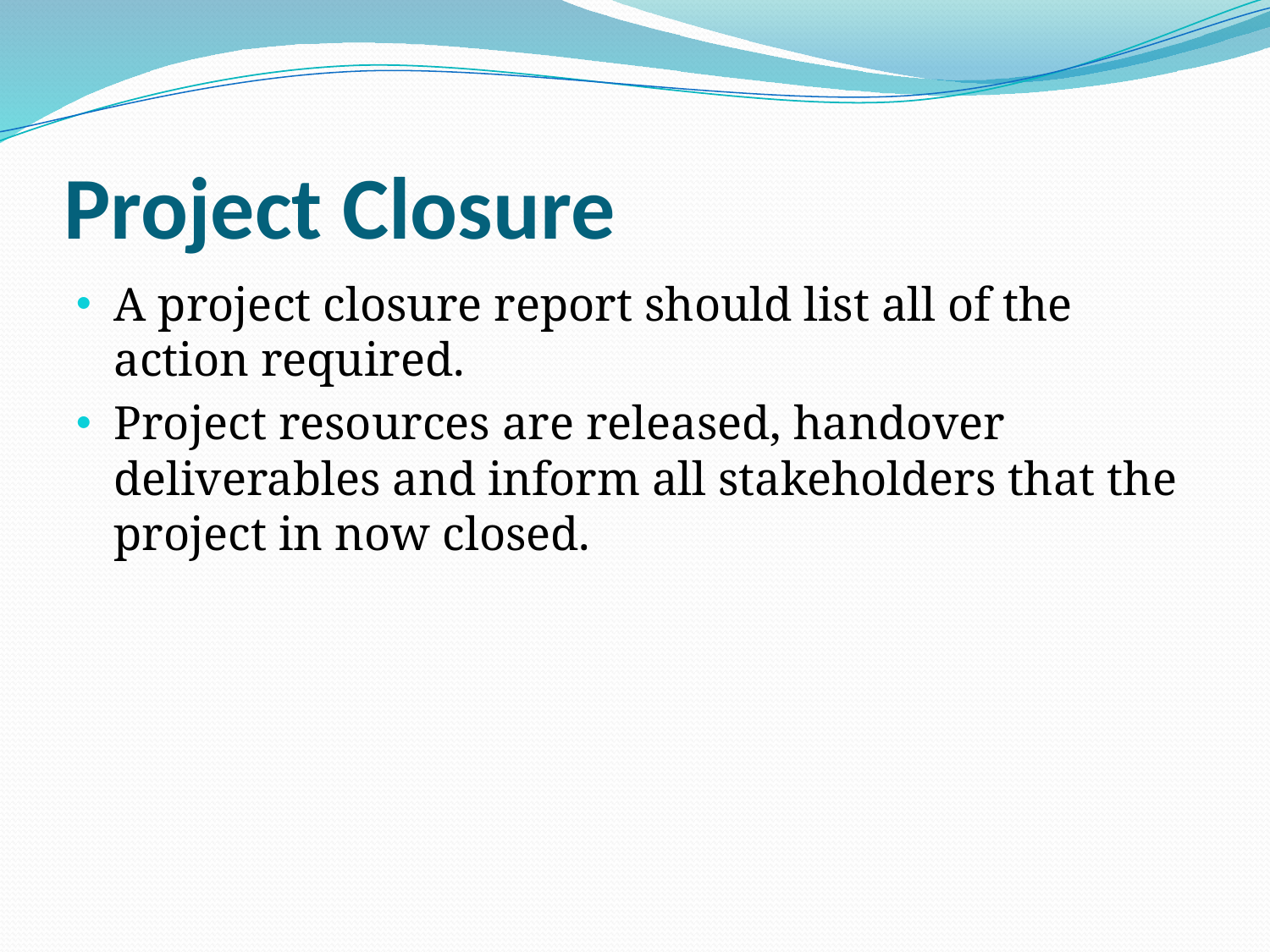

# Project Closure
A project closure report should list all of the action required.
Project resources are released, handover deliverables and inform all stakeholders that the project in now closed.